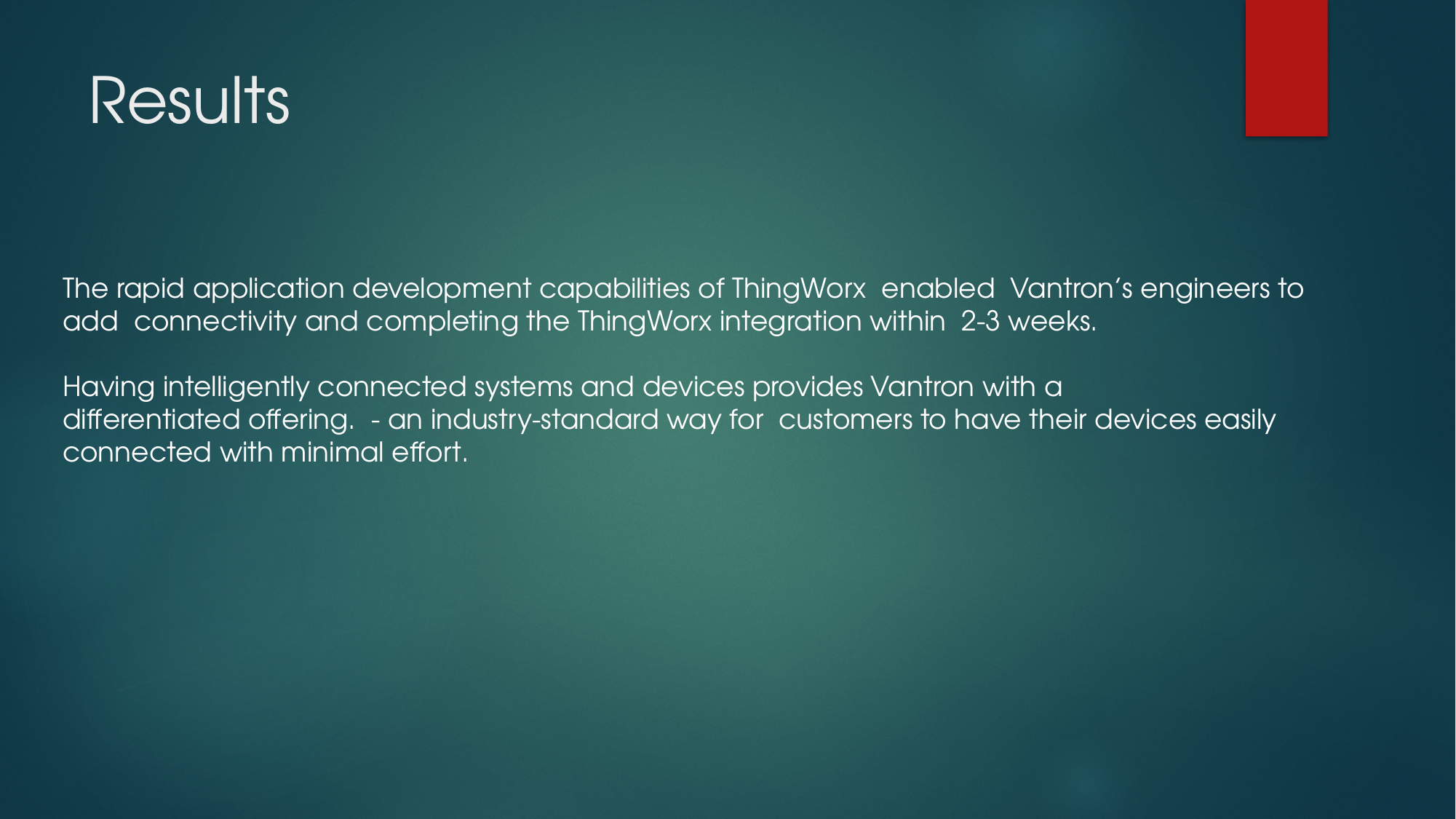

# Results
The rapid application development capabilities of ThingWorx  enabled  Vantron’s engineers to add  connectivity and completing the ThingWorx integration within  2-3 weeks.

Having intelligently connected systems and devices provides Vantron with a
differentiated offering.  - an industry-standard way for  customers to have their devices easily
connected with minimal effort.